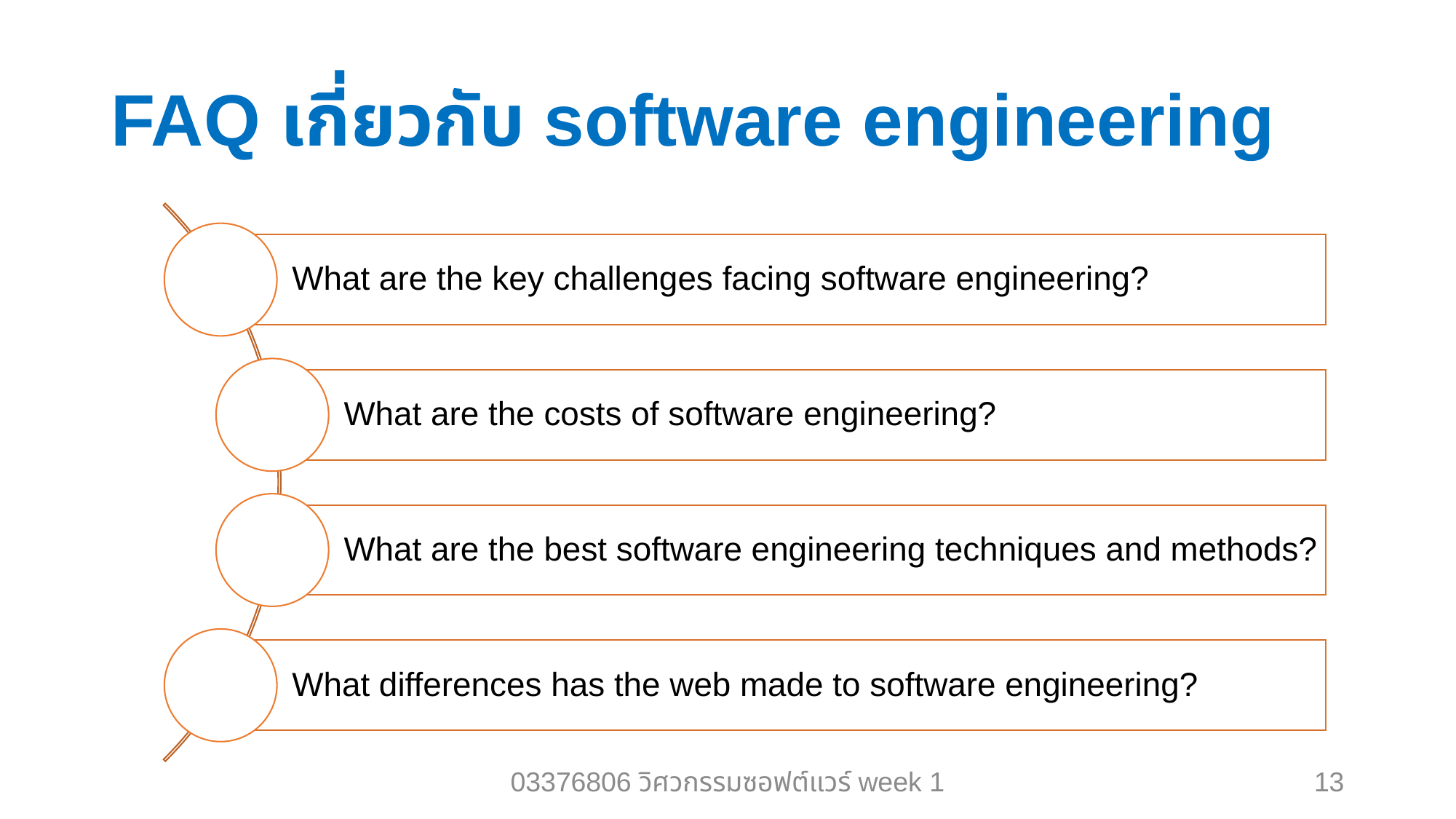

# FAQ เกี่ยวกับ software engineering
What are the key challenges facing software engineering?
What are the costs of software engineering?
What are the best software engineering techniques and methods?
What differences has the web made to software engineering?
03376806 วิศวกรรมซอฟต์แวร์ week 1
13